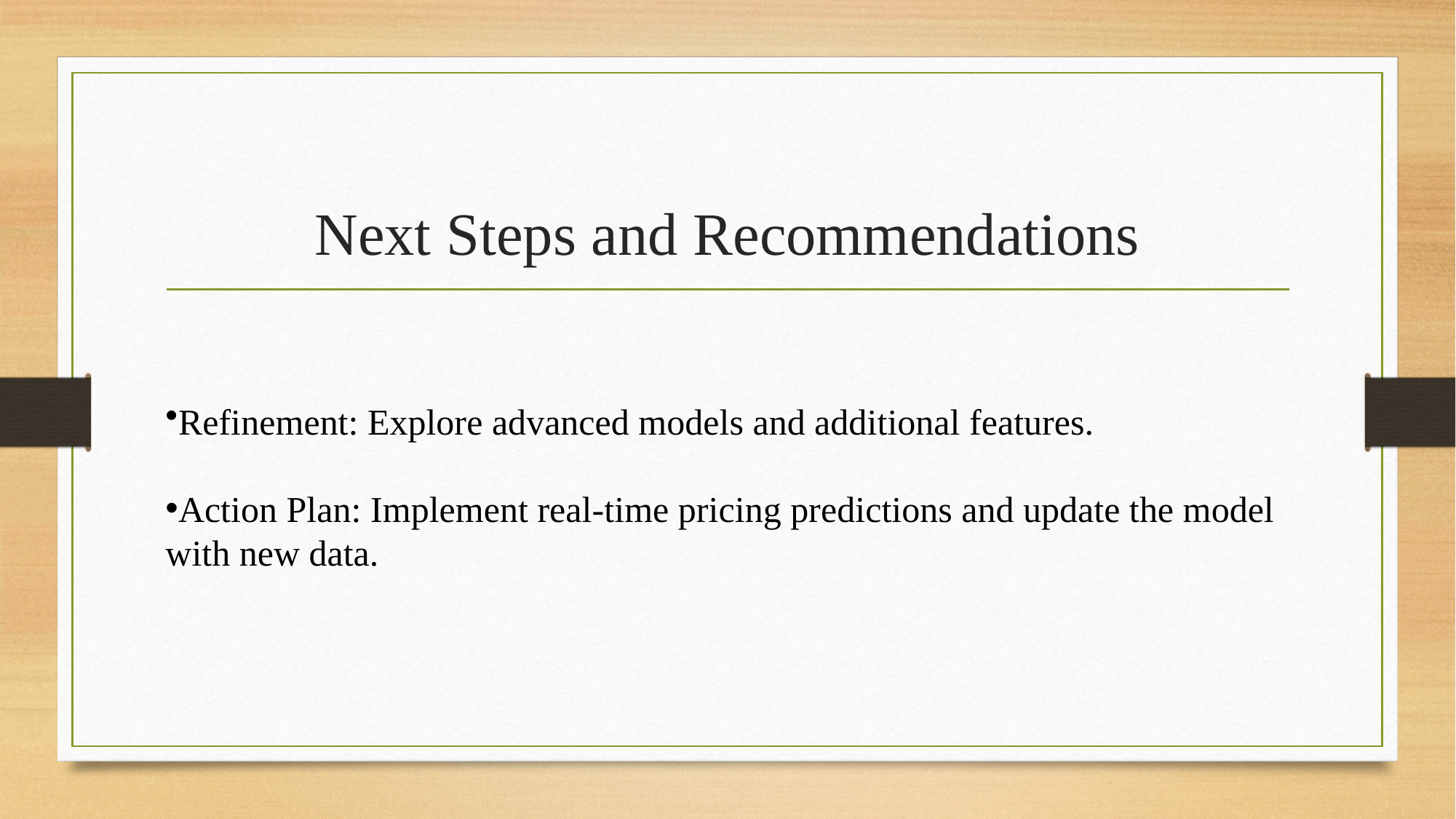

# Next Steps and Recommendations

Refinement: Explore advanced models and additional features.

Action Plan: Implement real-time pricing predictions and update the model with new data.